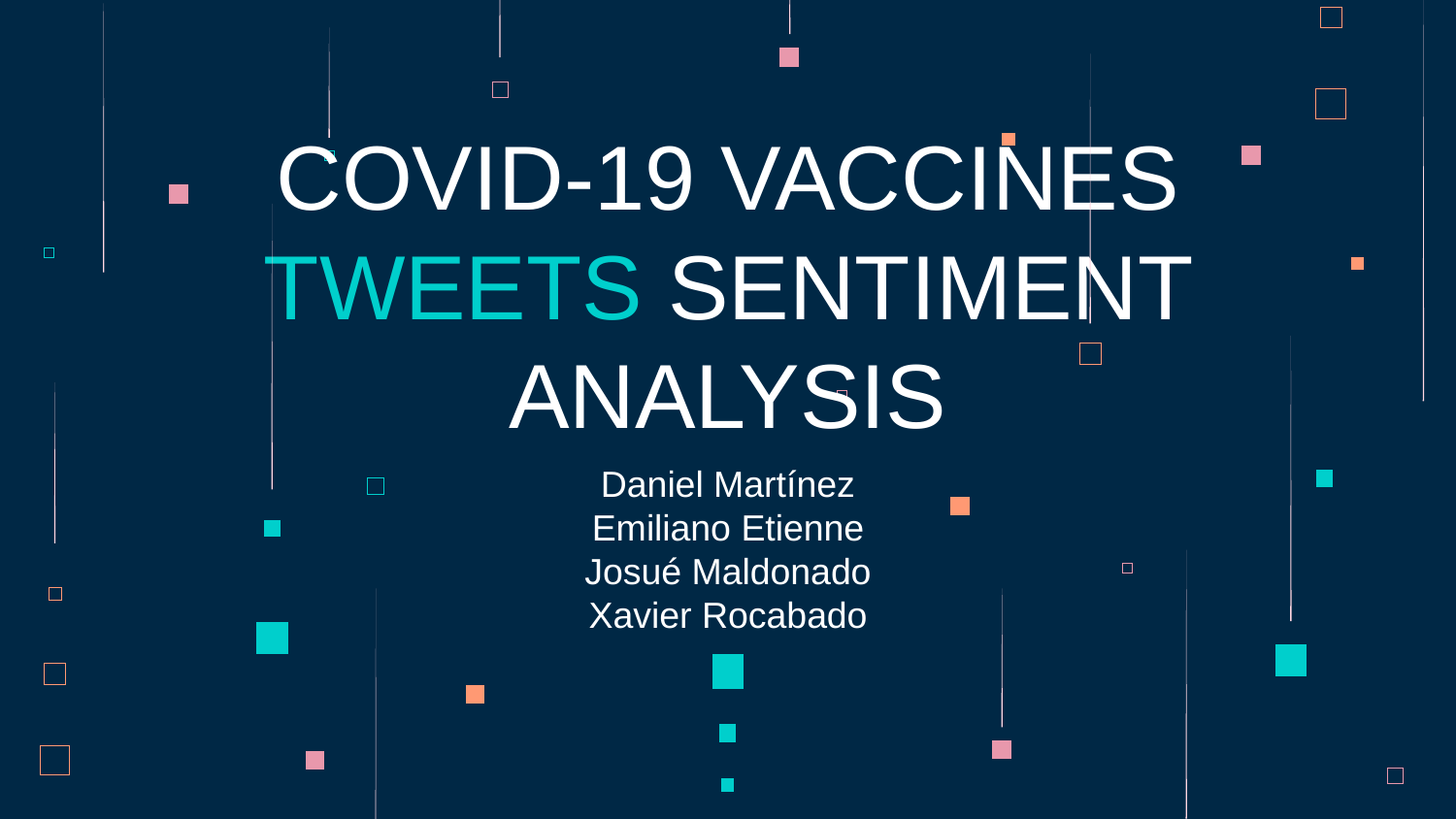

# COVID-19 VACCINES TWEETS SENTIMENT ANALYSIS

Daniel Martínez
Emiliano Etienne
Josué Maldonado
Xavier Rocabado